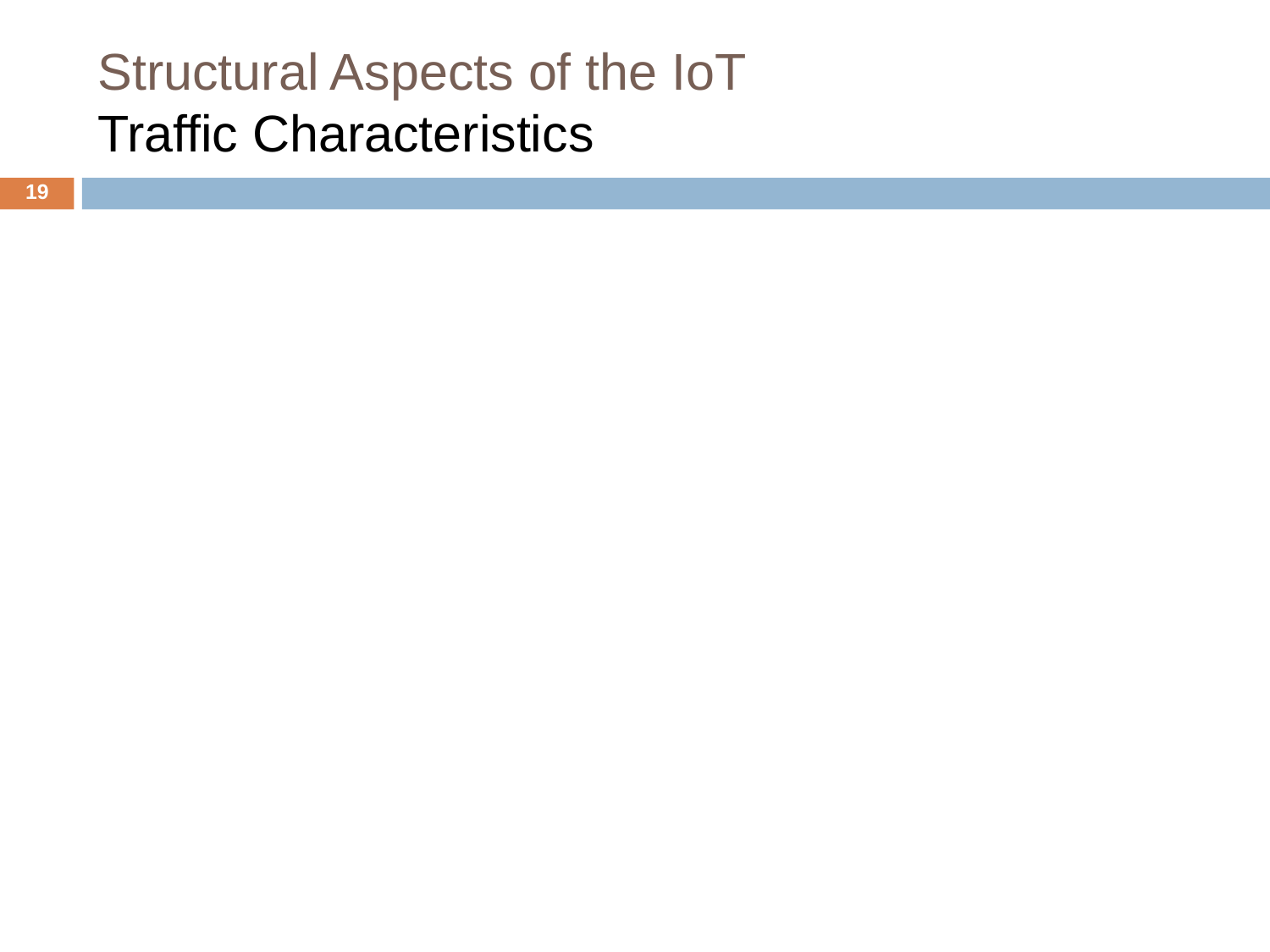

# Structural Aspects of the IoT Traffic Characteristics
19